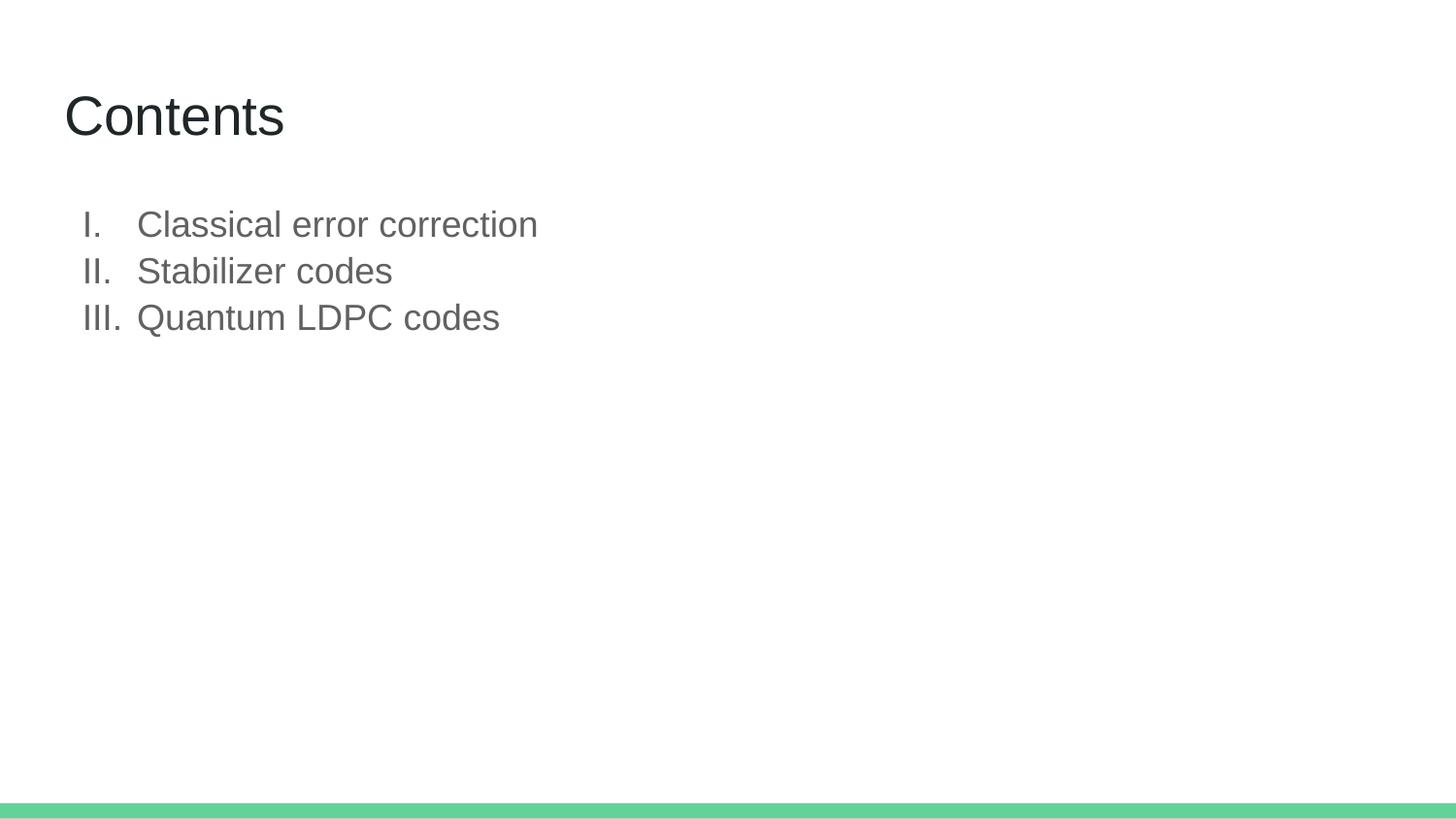

# Contents
Classical error correction
Stabilizer codes
Quantum LDPC codes